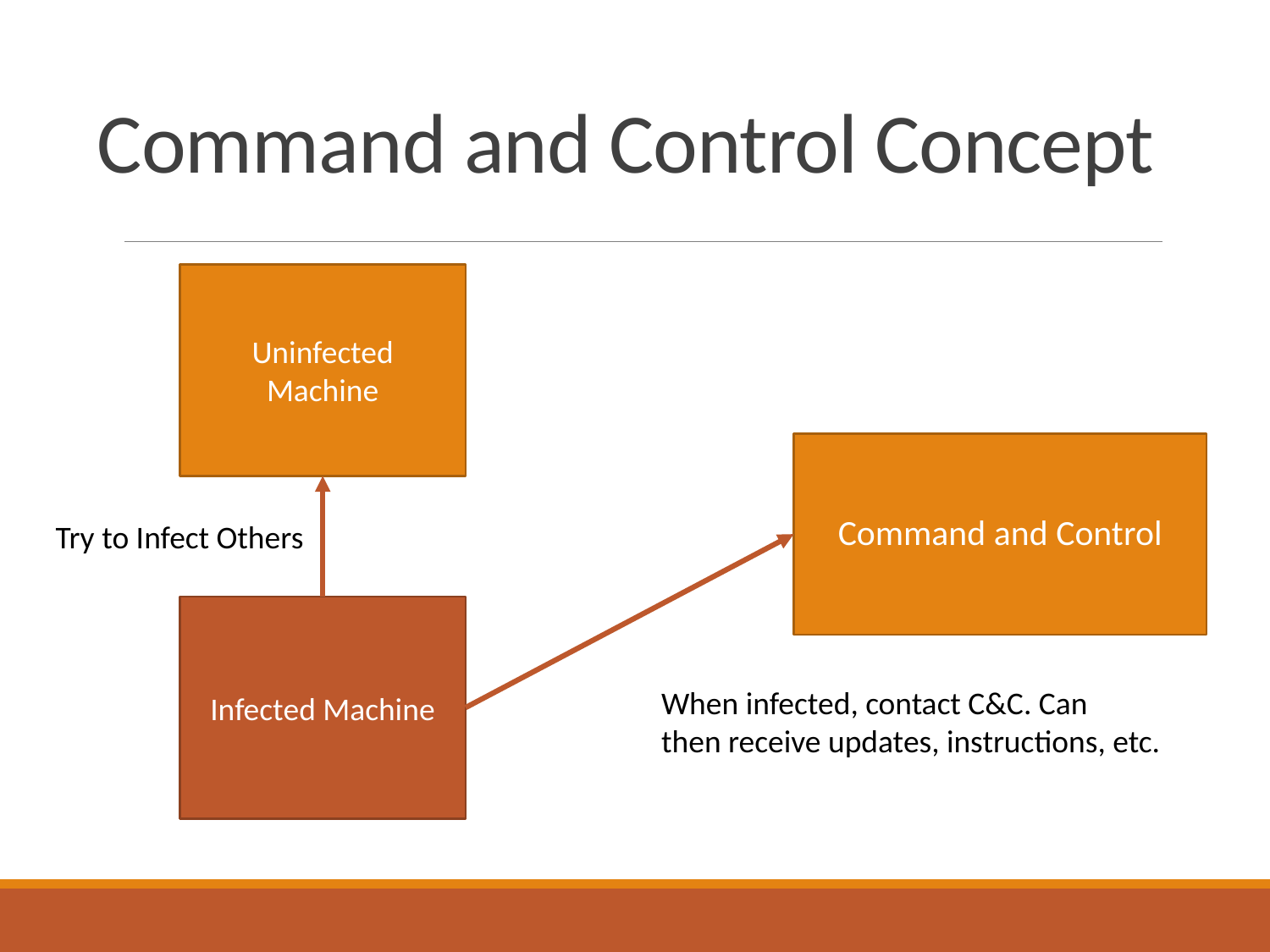

# Command and Control Concept
Uninfected Machine
Command and Control
Try to Infect Others
Infected Machine
When infected, contact C&C. Can
then receive updates, instructions, etc.